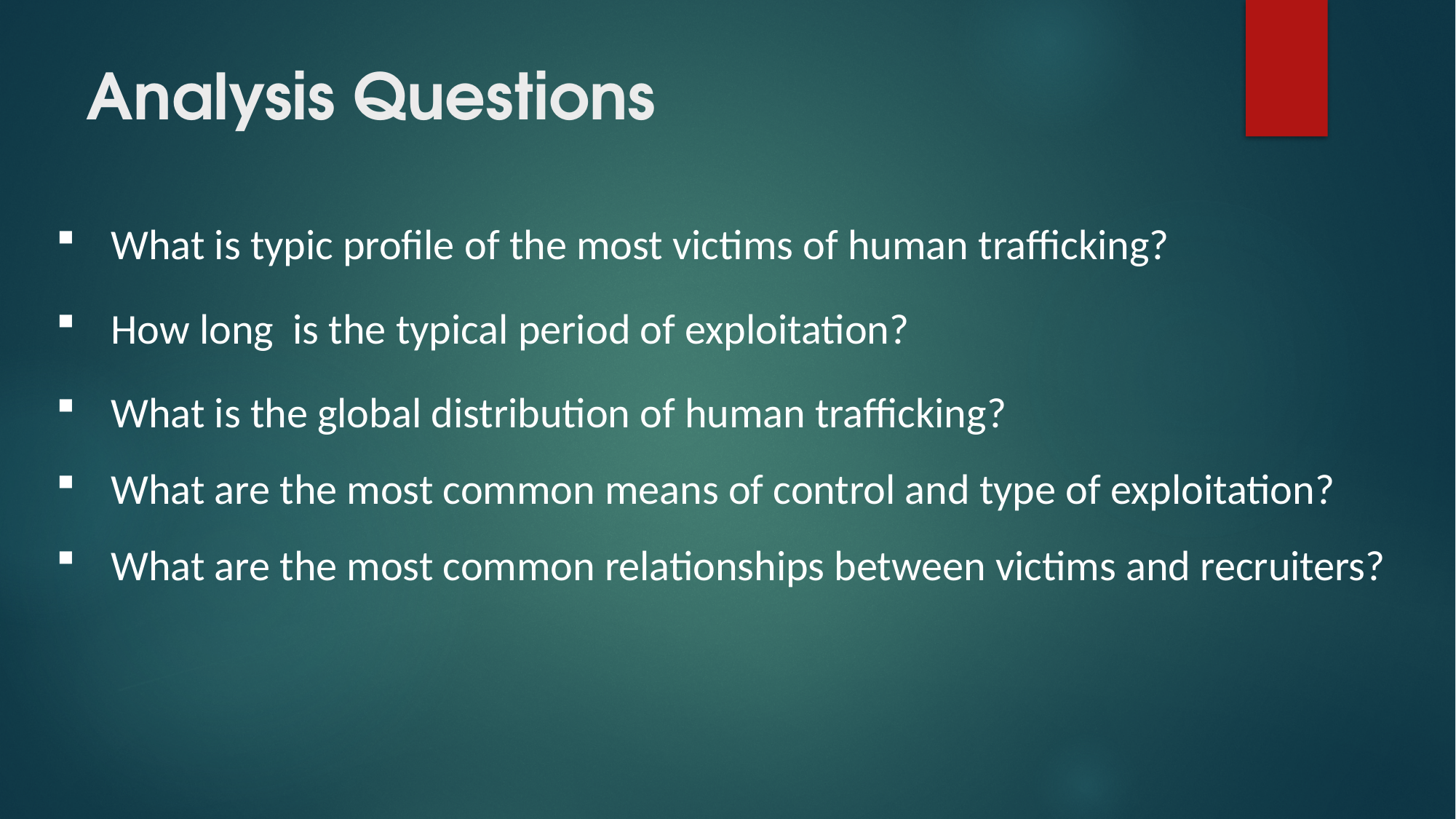

# Analysis Questions
What is typic profile of the most victims of human trafficking?
How long  is the typical period of exploitation?
What is the global distribution of human trafficking?
What are the most common means of control and type of exploitation?
What are the most common relationships between victims and recruiters?